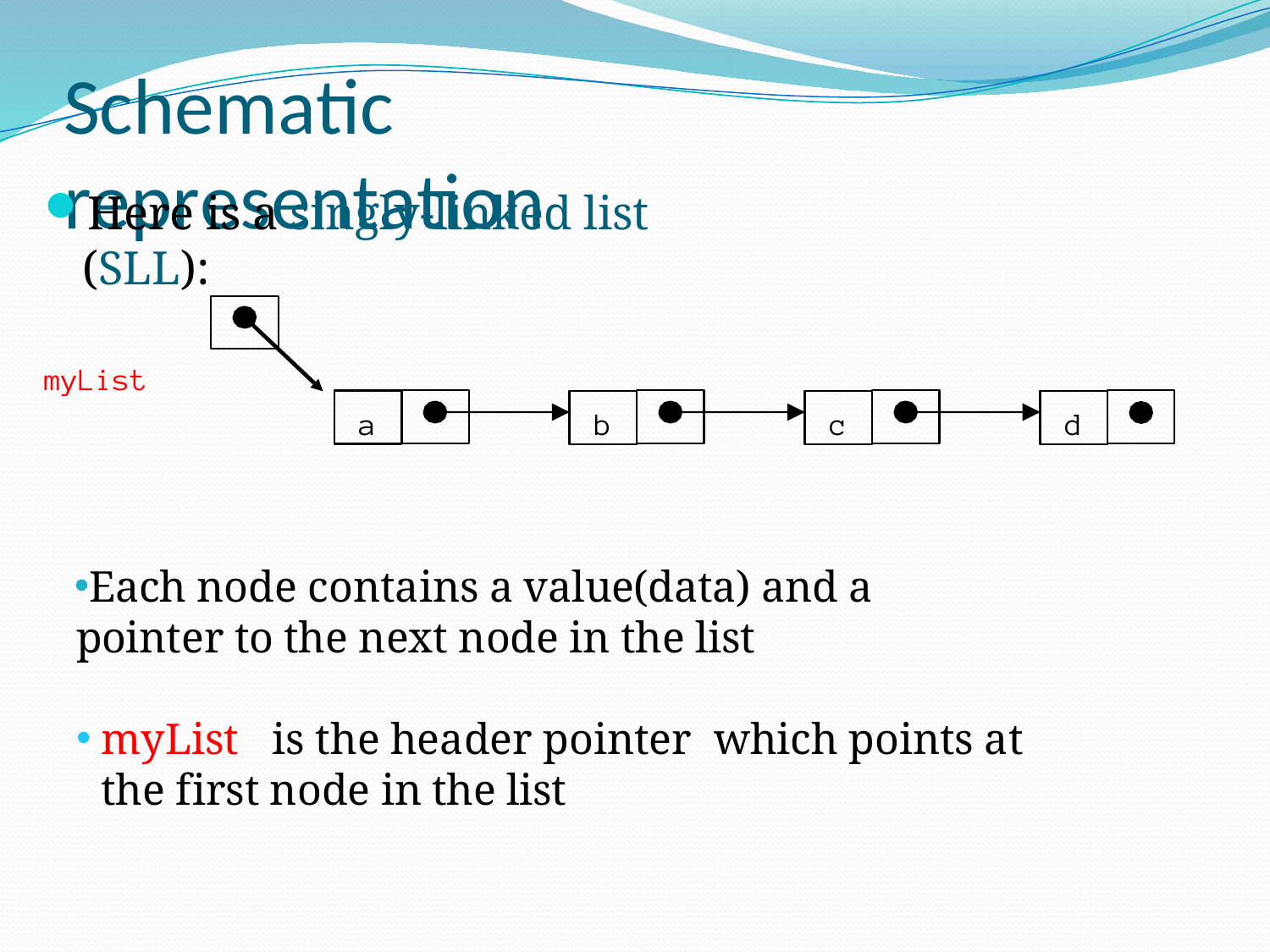

Schematic	representation
Here is a singly-linked list (SLL):

myList

a
b
c
d
Each node contains a value(data) and a pointer to the next node in the list
myList	is the header pointer  which points at the first node in the list